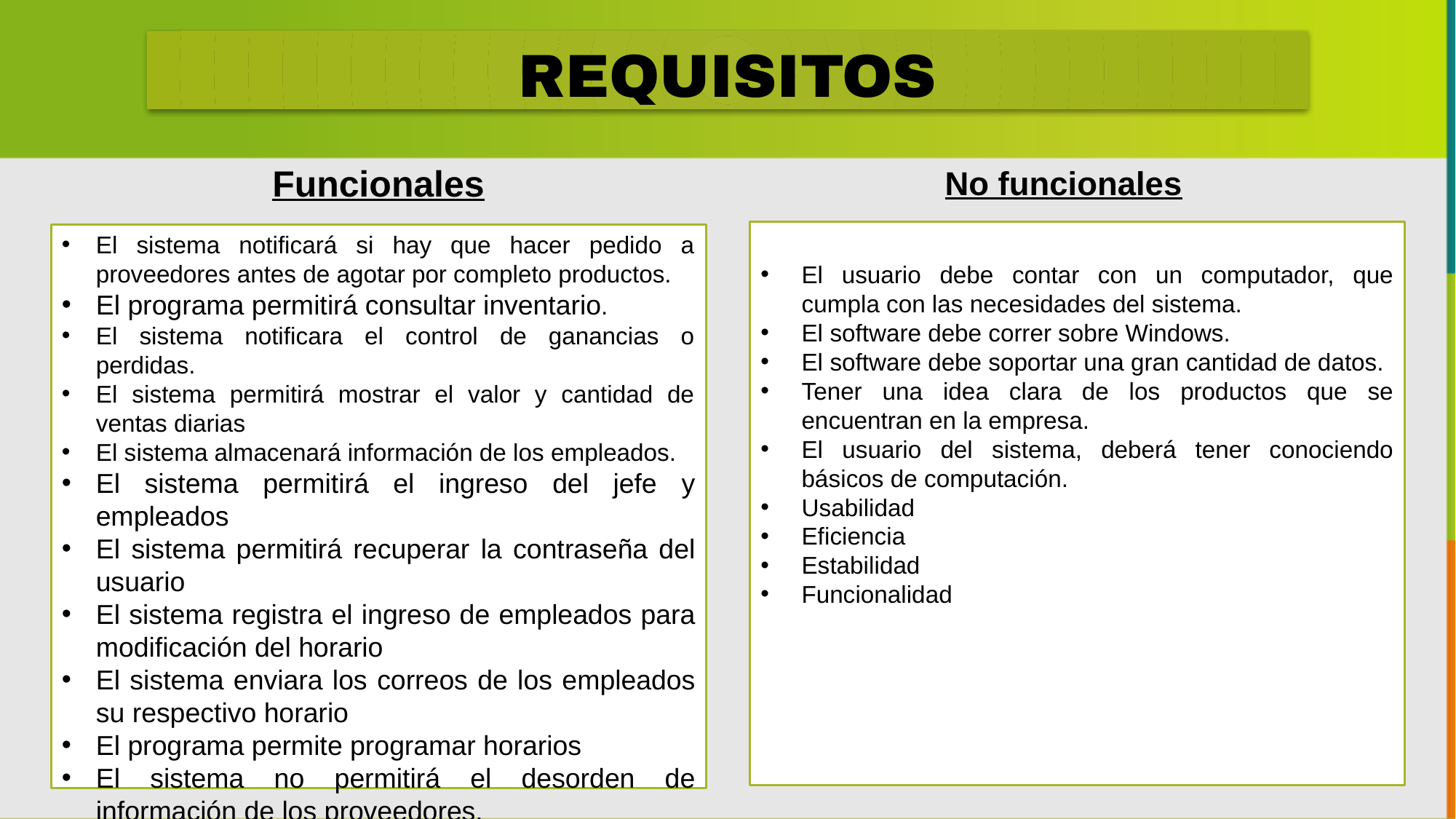

REQUISITOS
Funcionales
No funcionales

El usuario debe contar con un computador, que cumpla con las necesidades del sistema.
El software debe correr sobre Windows.
El software debe soportar una gran cantidad de datos.
Tener una idea clara de los productos que se encuentran en la empresa.
El usuario del sistema, deberá tener conociendo básicos de computación.
Usabilidad
Eficiencia
Estabilidad
Funcionalidad

El sistema notificará si hay que hacer pedido a proveedores antes de agotar por completo productos.
El programa permitirá consultar inventario.
El sistema notificara el control de ganancias o perdidas.
El sistema permitirá mostrar el valor y cantidad de ventas diarias
El sistema almacenará información de los empleados.
El sistema permitirá el ingreso del jefe y empleados
El sistema permitirá recuperar la contraseña del usuario
El sistema registra el ingreso de empleados para modificación del horario
El sistema enviara los correos de los empleados su respectivo horario
El programa permite programar horarios
El sistema no permitirá el desorden de información de los proveedores.